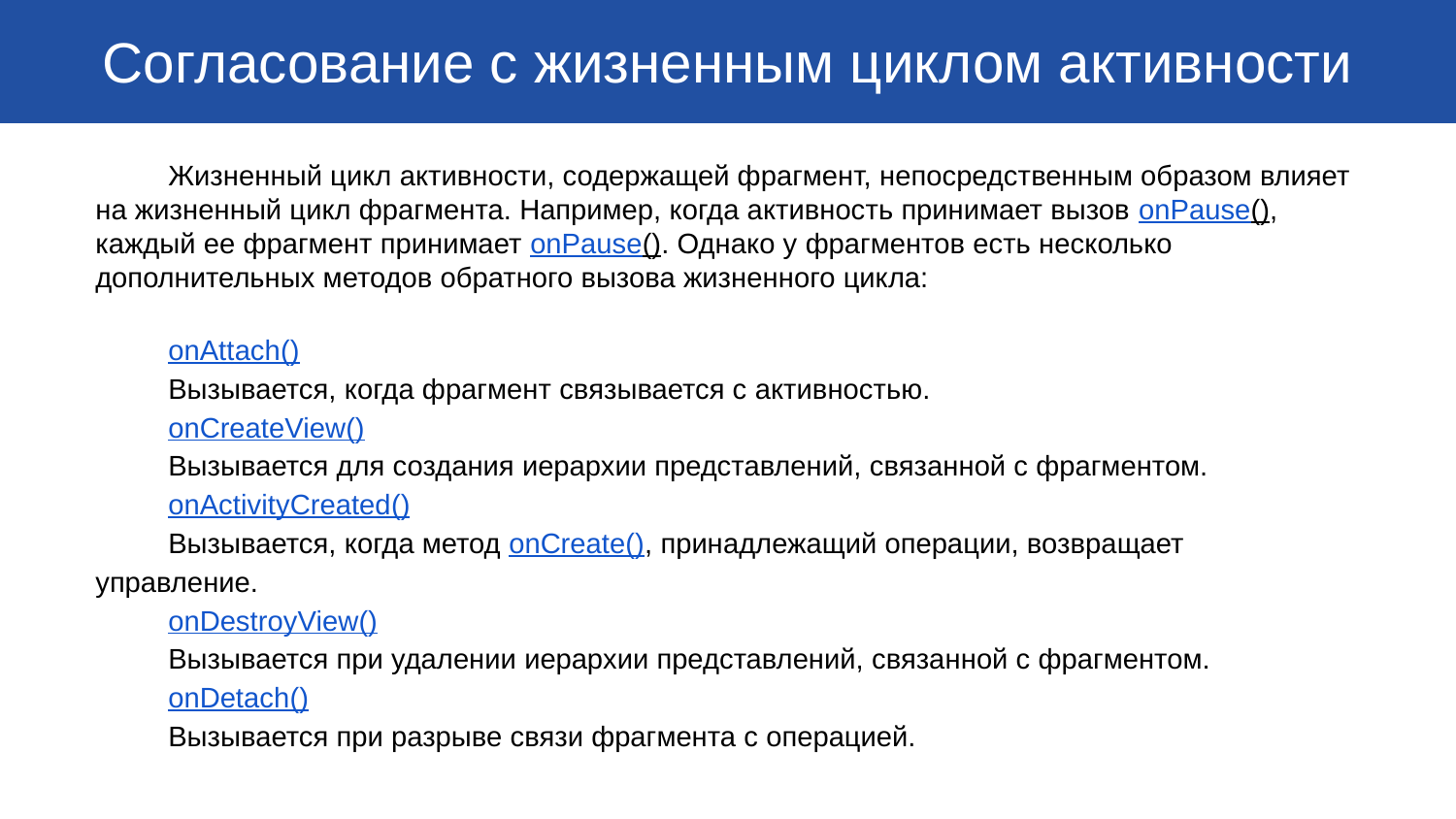

Согласование с жизненным циклом активности
Жизненный цикл активности, содержащей фрагмент, непосредственным образом влияет на жизненный цикл фрагмента. Например, когда активность принимает вызов onPause(), каждый ее фрагмент принимает onPause(). Однако у фрагментов есть несколько дополнительных методов обратного вызова жизненного цикла:

onAttach()
Вызывается, когда фрагмент связывается с активностью.
onCreateView()
Вызывается для создания иерархии представлений, связанной с фрагментом.
onActivityCreated()
Вызывается, когда метод onCreate(), принадлежащий операции, возвращает управление.
onDestroyView()
Вызывается при удалении иерархии представлений, связанной с фрагментом.
onDetach()
Вызывается при разрыве связи фрагмента с операцией.